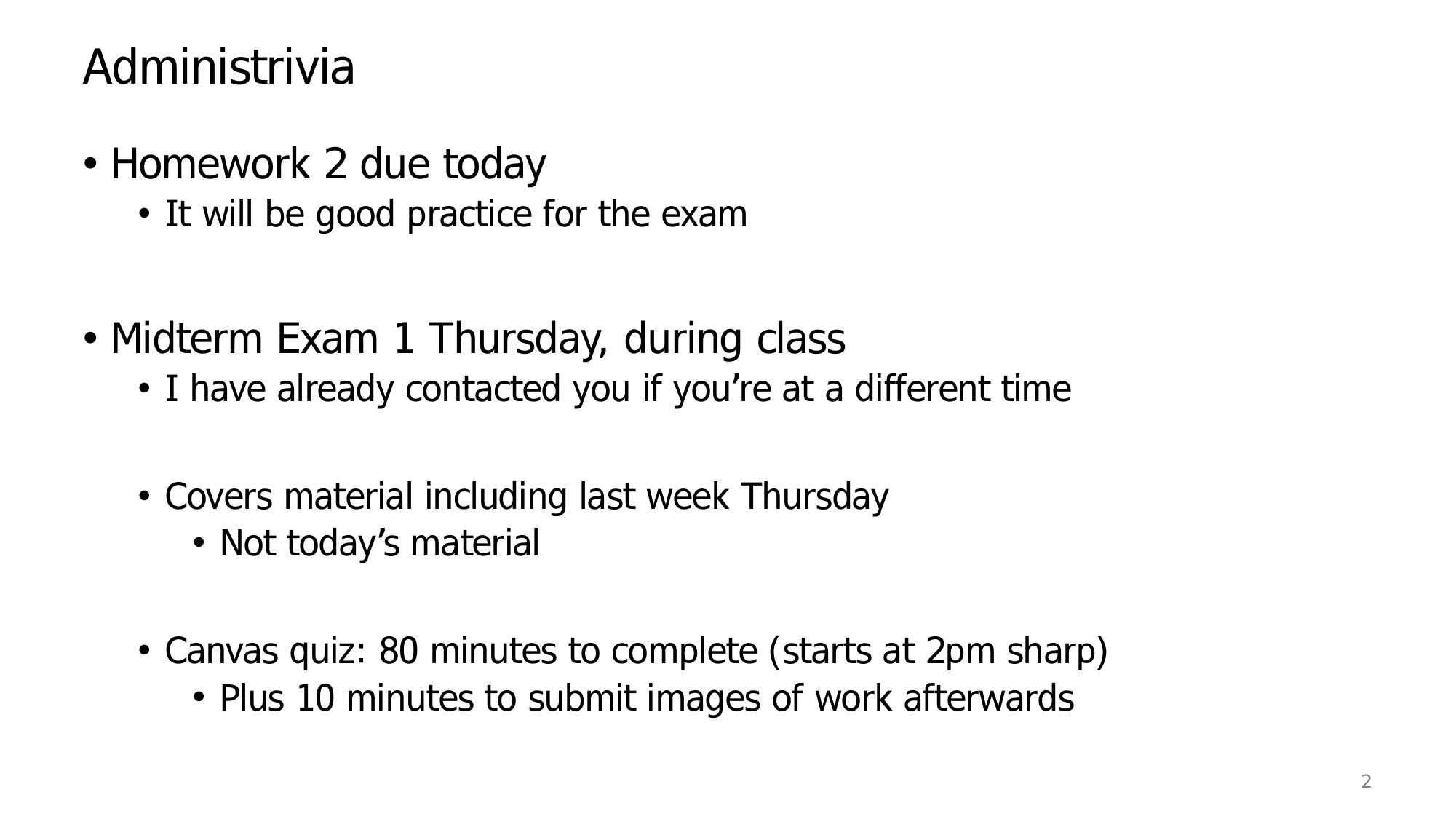

# Administrivia
Homework 2 due today
It will be good practice for the exam

Midterm Exam 1 Thursday, during class
I have already contacted you if you’re at a different time

Covers material including last week Thursday
Not today’s material

Canvas quiz: 80 minutes to complete (starts at 2pm sharp)
Plus 10 minutes to submit images of work afterwards
2